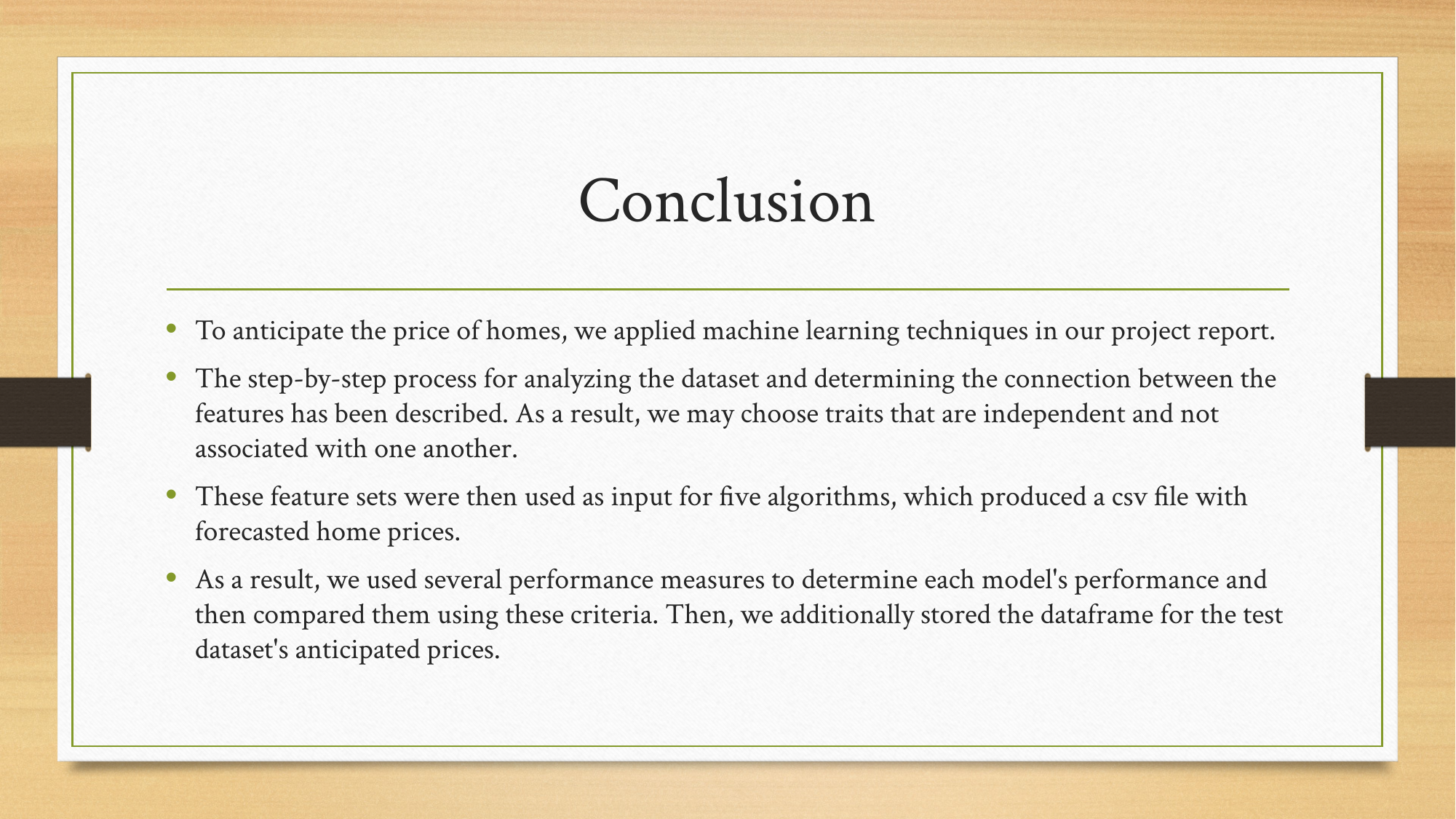

# Conclusion
To anticipate the price of homes, we applied machine learning techniques in our project report.
The step-by-step process for analyzing the dataset and determining the connection between the features has been described. As a result, we may choose traits that are independent and not associated with one another.
These feature sets were then used as input for five algorithms, which produced a csv file with forecasted home prices.
As a result, we used several performance measures to determine each model's performance and then compared them using these criteria. Then, we additionally stored the dataframe for the test dataset's anticipated prices.